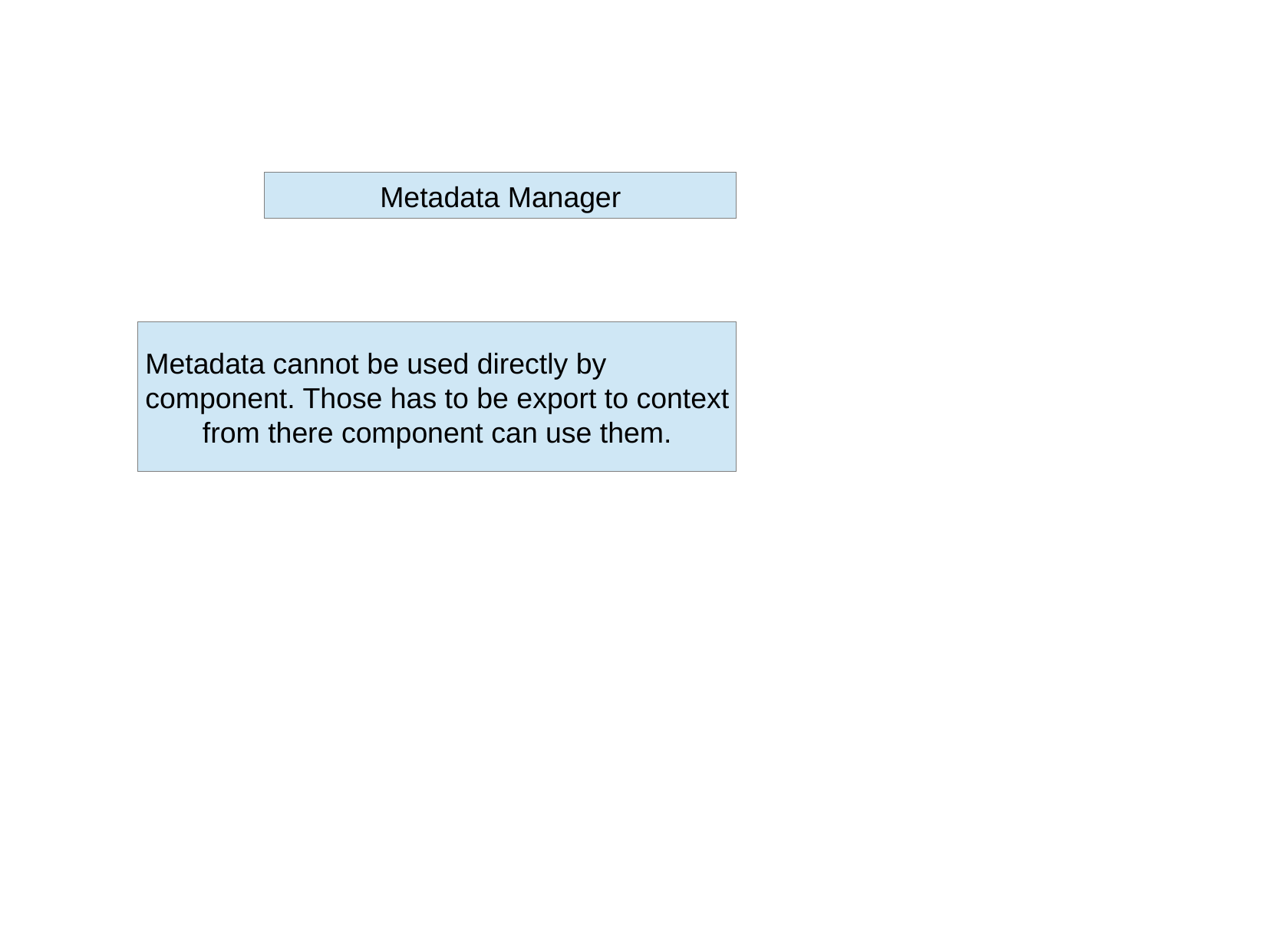

Metadata Manager
Metadata cannot be used directly by
component. Those has to be export to context
from there component can use them.